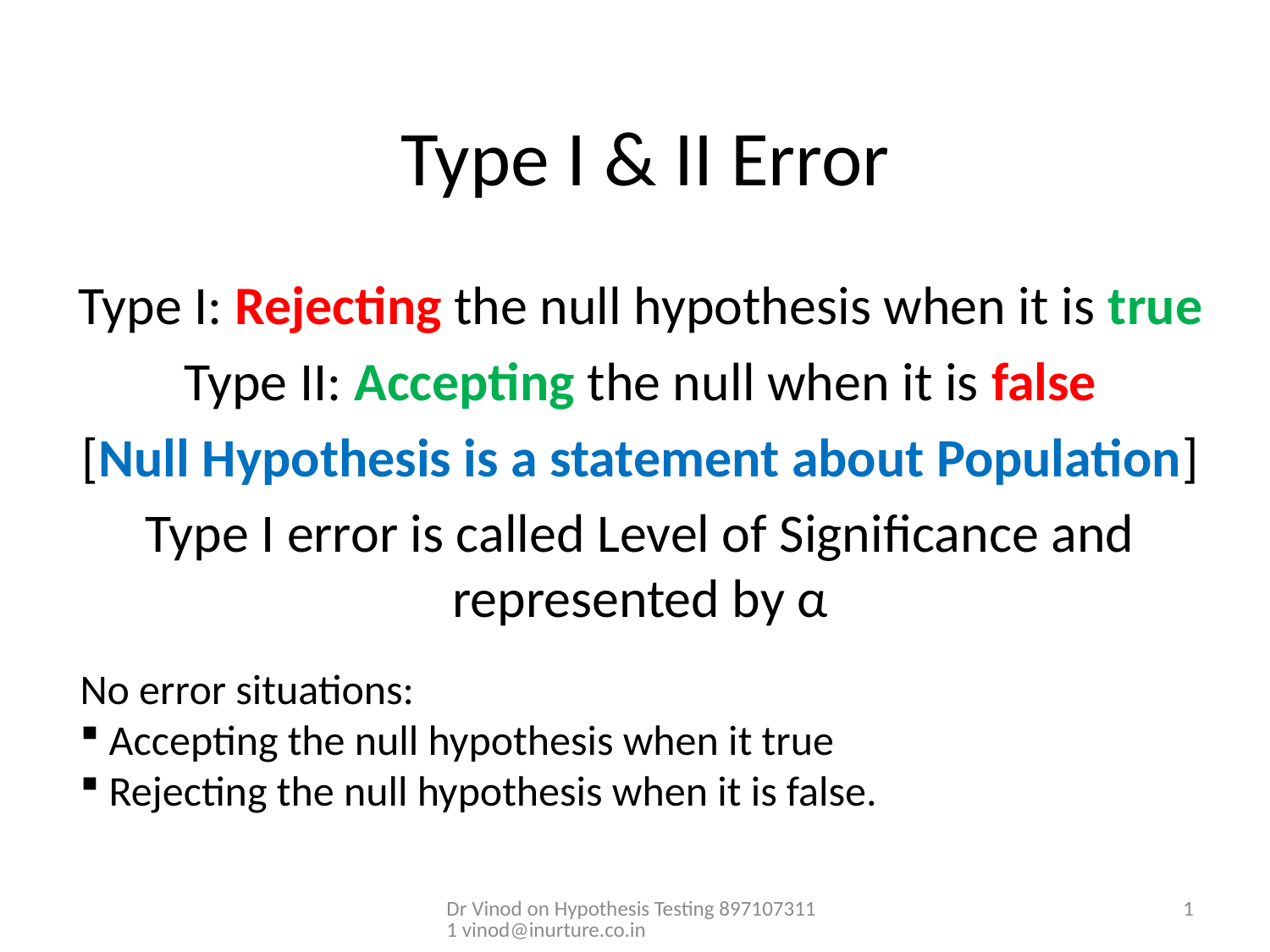

# Type I & II Error
Type I: Rejecting the null hypothesis when it is true
Type II: Accepting the null when it is false
[Null Hypothesis is a statement about Population]
Type I error is called Level of Significance and represented by α

No error situations:
 Accepting the null hypothesis when it true
 Rejecting the null hypothesis when it is false.

Dr Vinod on Hypothesis Testing 8971073111 vinod@inurture.co.in
1